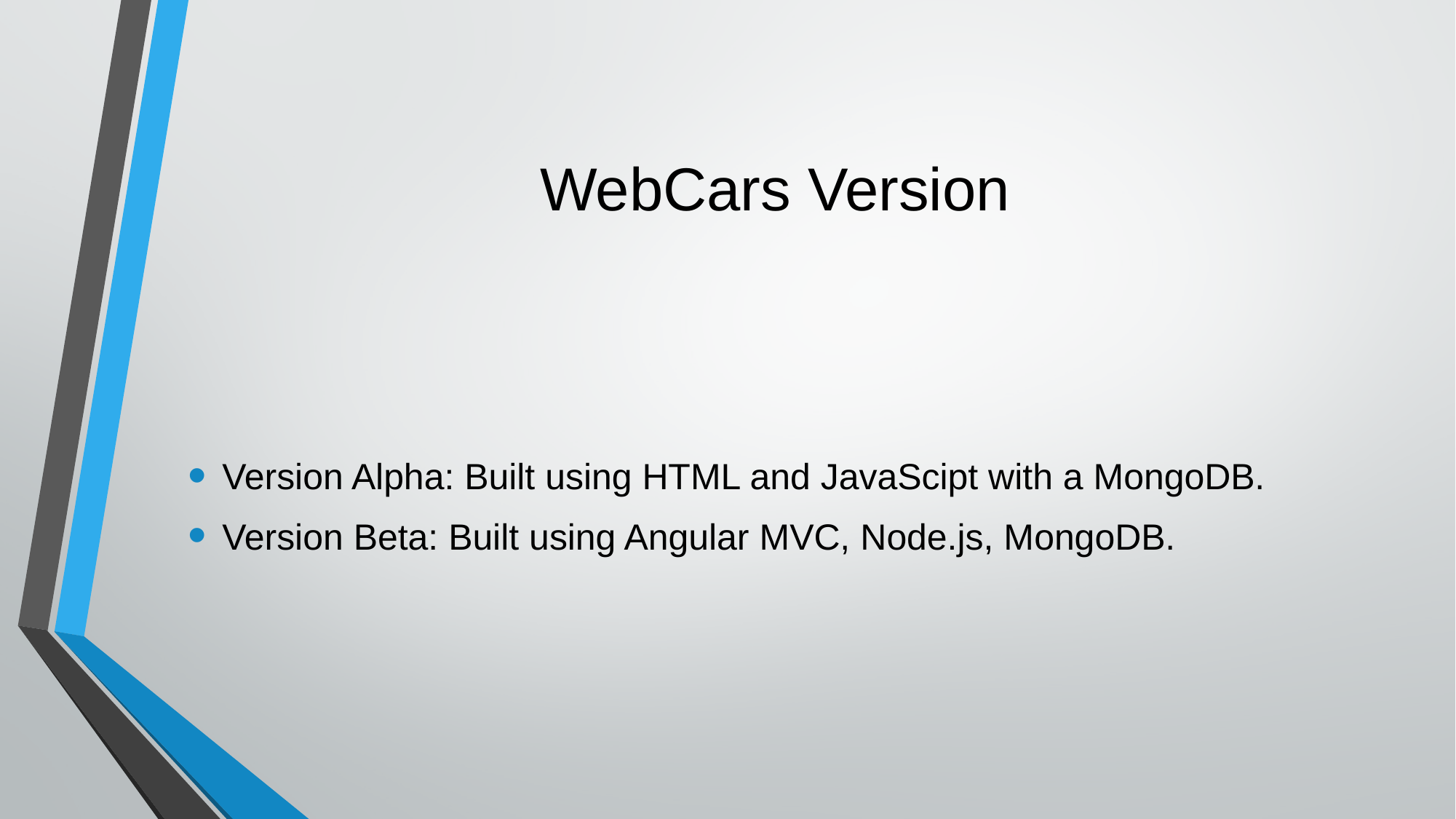

# WebCars Version
Version Alpha: Built using HTML and JavaScipt with a MongoDB.
Version Beta: Built using Angular MVC, Node.js, MongoDB.